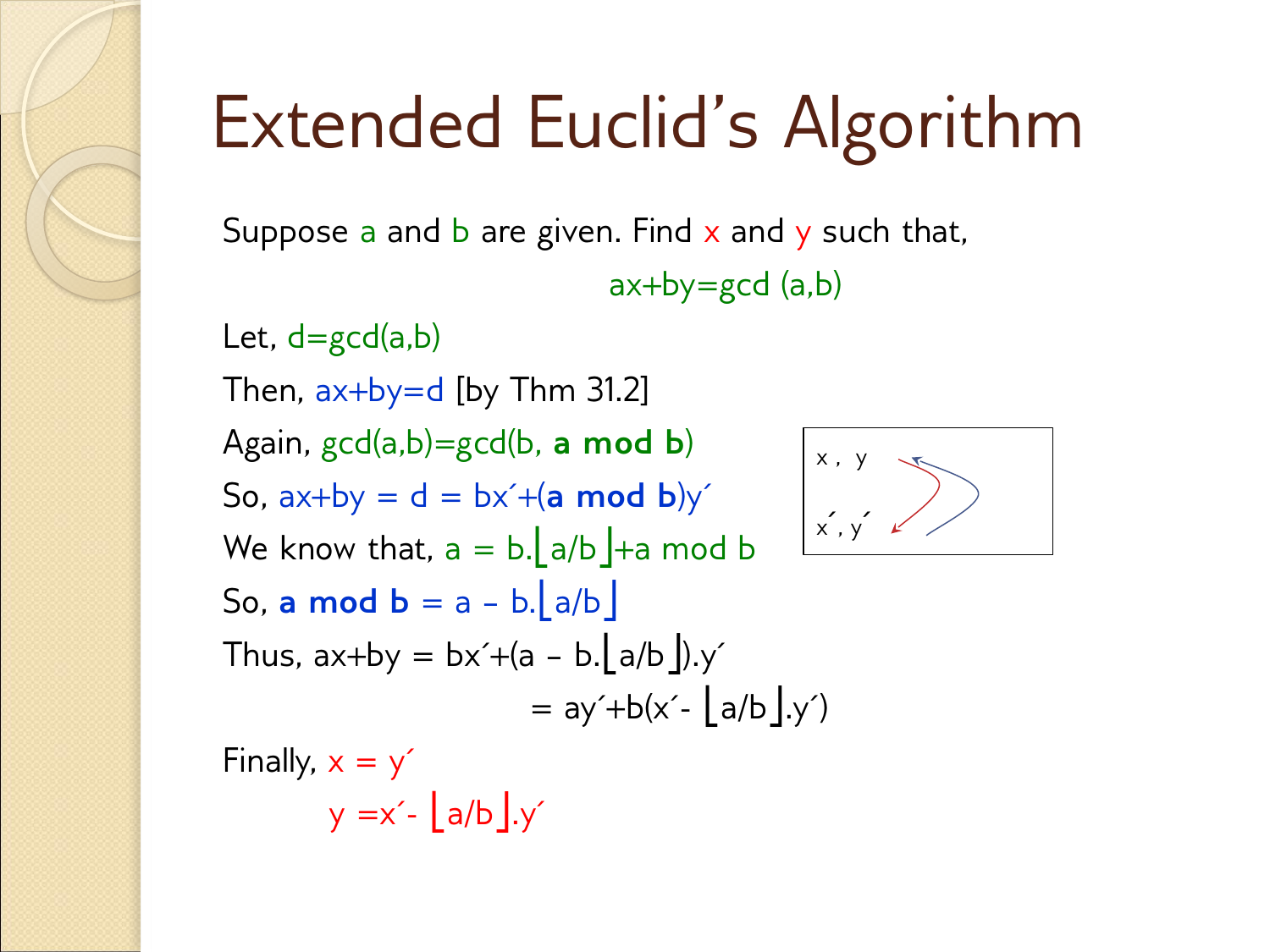

# Extended Euclid’s Algorithm
Suppose a and b are given. Find x and y such that,
ax+by=gcd (a,b)
Let, d=gcd(a,b)
Then, ax+by=d [by Thm 31.2]
Again, gcd(a,b)=gcd(b, a mod b)
So, ax+by = d = bx´+(a mod b)y´
We know that, a = b.⎣a/b⎦+a mod b
So, a mod b = a – b.⎣a/b⎦
Thus, ax+by = bx´+(a – b.⎣a/b⎦).y´
		         = ay´+b(x´- ⎣a/b⎦.y´)
Finally, x = y´
	  y =x´- ⎣a/b⎦.y´

x ,  y

x´, y´